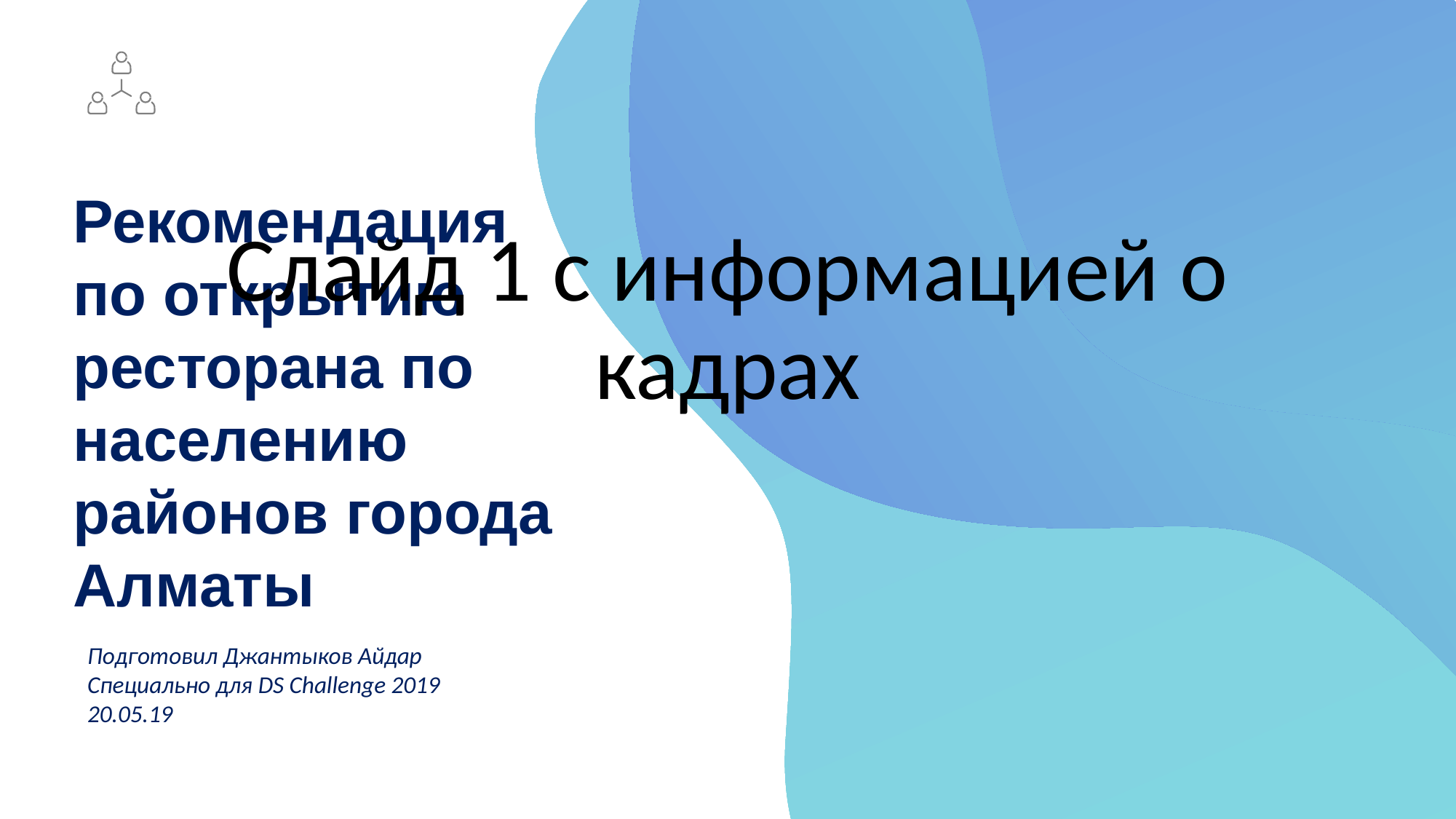

Рекомендация по открытию ресторана по населению районов города Алматы
# Слайд 1 с информацией о кадрах
Подготовил Джантыков Айдар
Специально для DS Challenge 2019
20.05.19